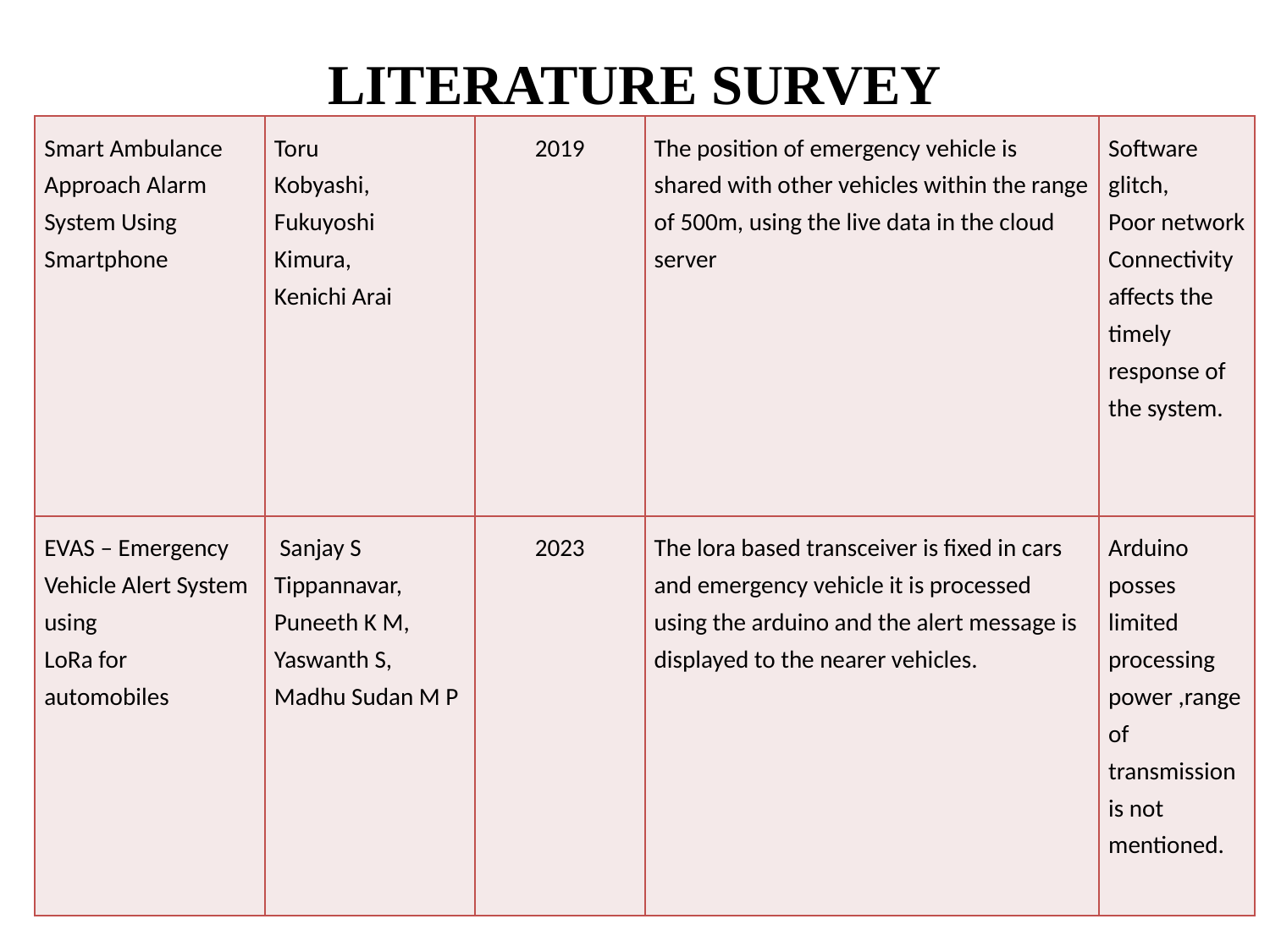

# LITERATURE SURVEY
| Smart Ambulance Approach Alarm System Using Smartphone | Toru Kobyashi, Fukuyoshi Kimura, Kenichi Arai | 2019 | The position of emergency vehicle is shared with other vehicles within the range of 500m, using the live data in the cloud server | Software glitch, Poor network Connectivity affects the timely response of the system. |
| --- | --- | --- | --- | --- |
| EVAS – Emergency Vehicle Alert System using LoRa for automobiles | Sanjay S Tippannavar, Puneeth K M, Yaswanth S, Madhu Sudan M P | 2023 | The lora based transceiver is fixed in cars and emergency vehicle it is processed using the arduino and the alert message is displayed to the nearer vehicles. | Arduino posses limited processing power ,range of transmission is not mentioned. |